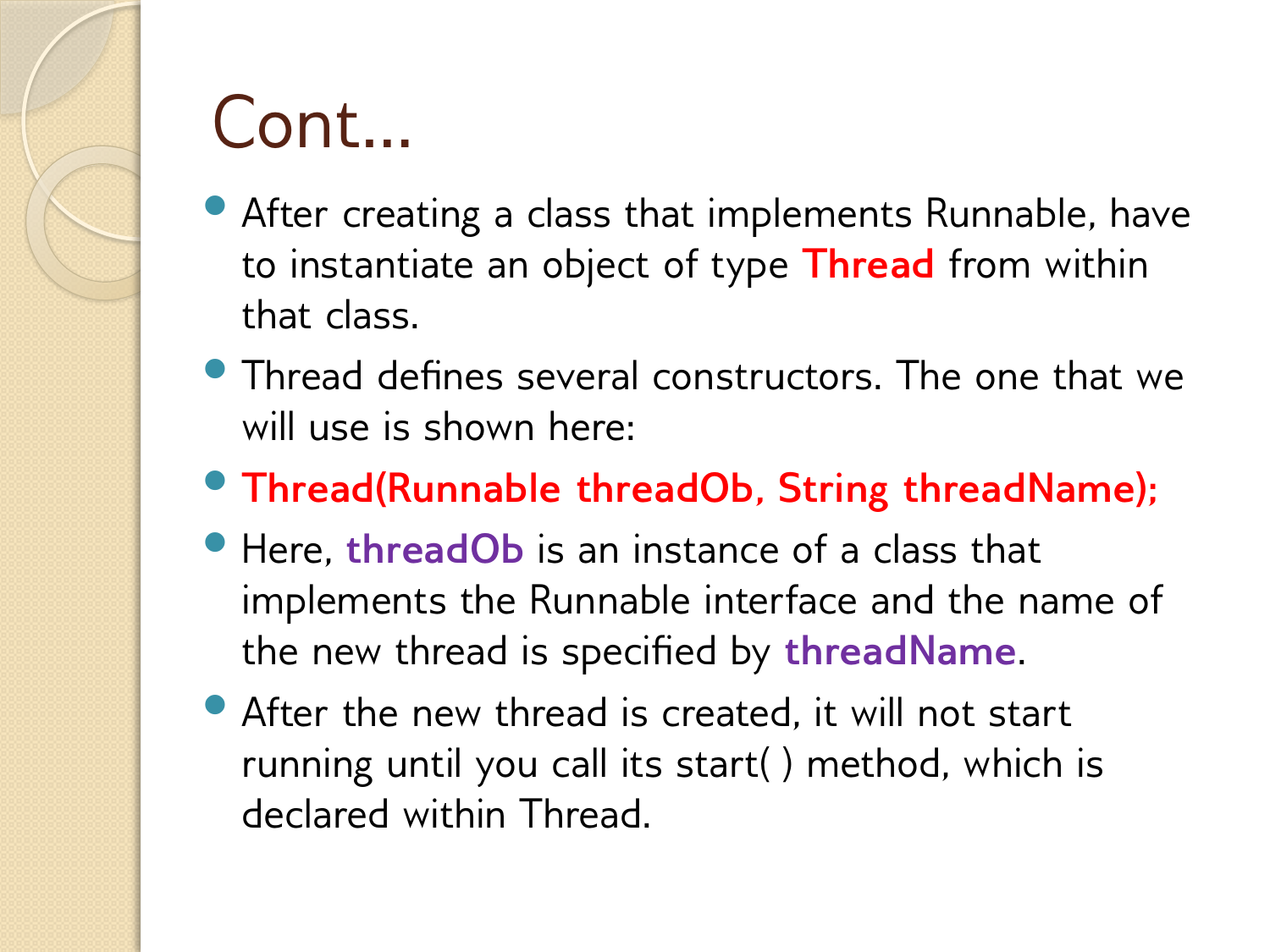

# Cont…
After creating a class that implements Runnable, have to instantiate an object of type Thread from within that class.
Thread defines several constructors. The one that we will use is shown here:
Thread(Runnable threadOb, String threadName);
Here, threadOb is an instance of a class that implements the Runnable interface and the name of the new thread is specified by threadName.
After the new thread is created, it will not start running until you call its start( ) method, which is declared within Thread.